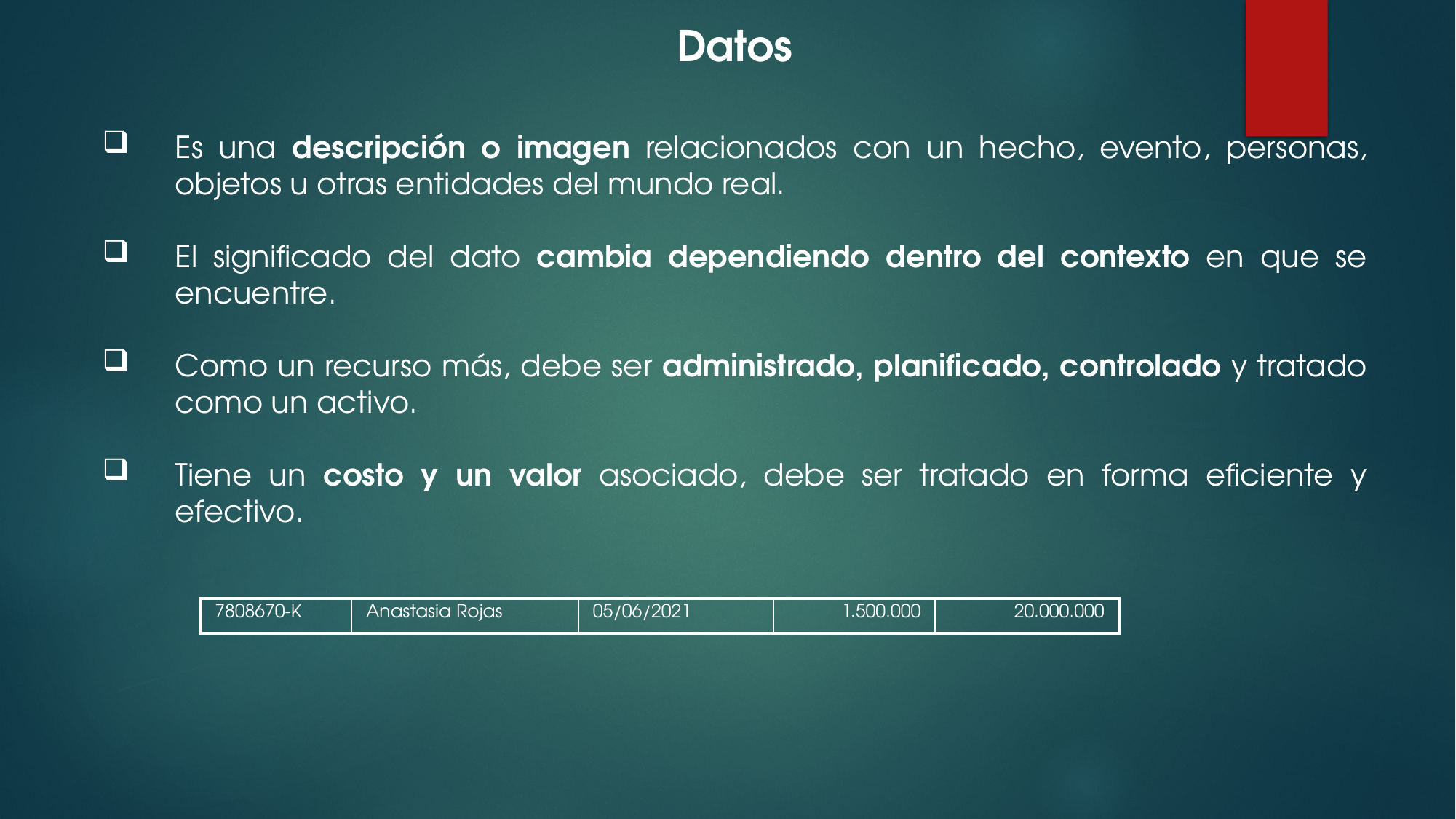

Datos
Es una descripción o imagen relacionados con un hecho, evento, personas, objetos u otras entidades del mundo real.

El significado del dato cambia dependiendo dentro del contexto en que se encuentre.

Como un recurso más, debe ser administrado, planificado, controlado y tratado como un activo.

Tiene un costo y un valor asociado, debe ser tratado en forma eficiente y efectivo.
| 7808670-K | Anastasia Rojas | 05/06/2021 | 1.500.000 | 20.000.000 |
| --- | --- | --- | --- | --- |